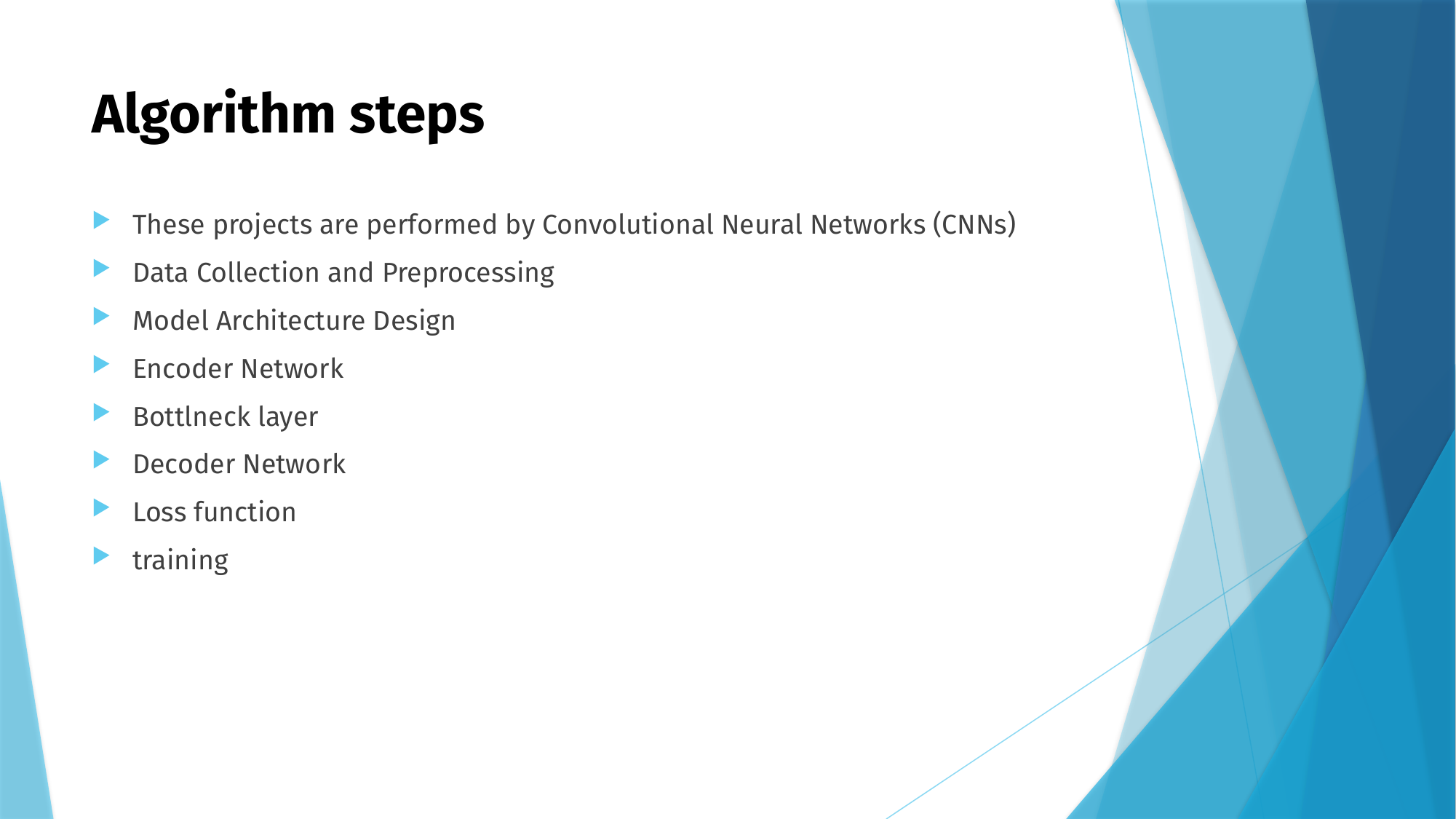

# Algorithm steps
These projects are performed by Convolutional Neural Networks (CNNs)
Data Collection and Preprocessing
Model Architecture Design
Encoder Network
Bottlneck layer
Decoder Network
Loss function
training